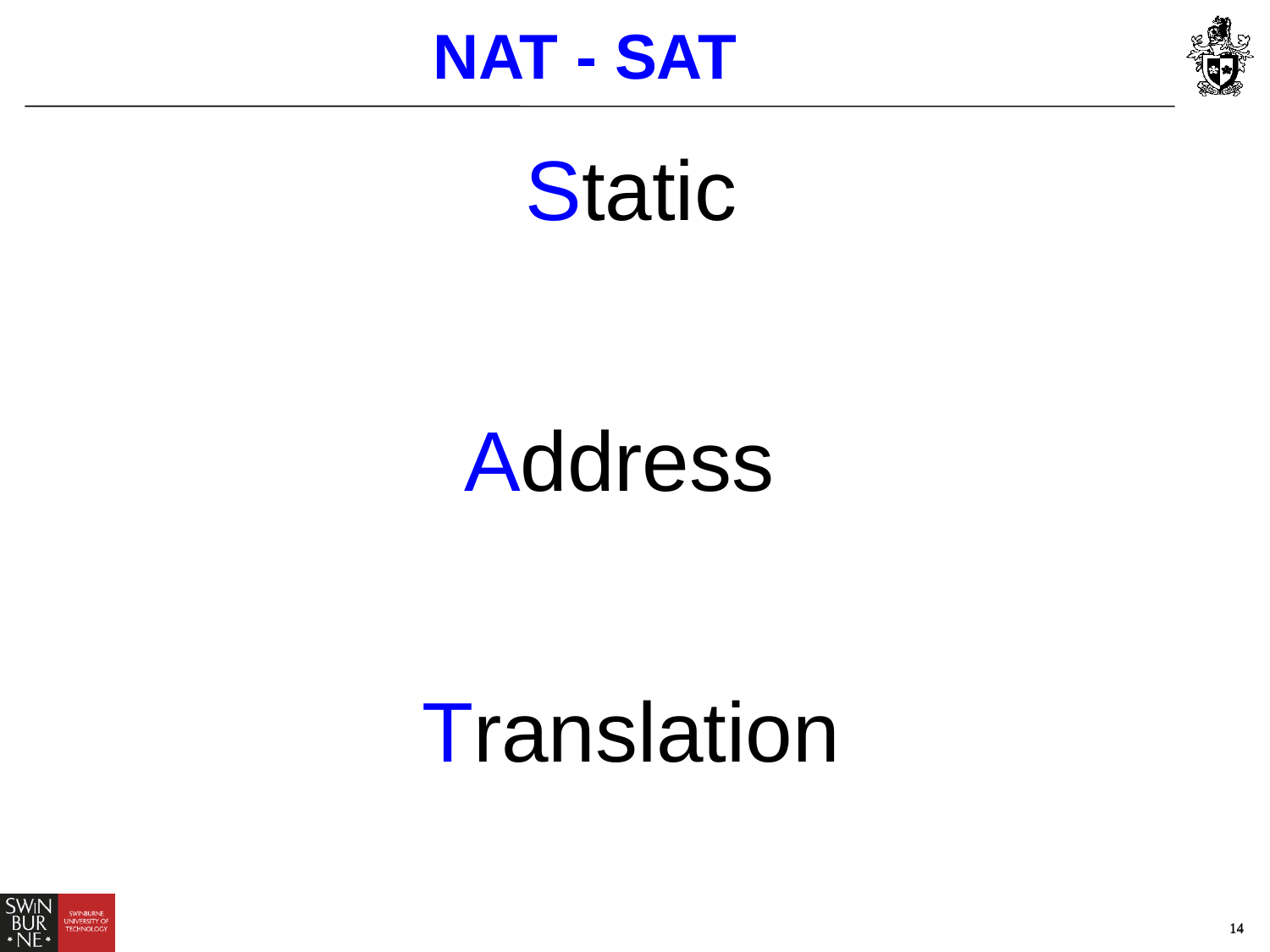

NAT - SAT
Static

Address

Translation
14
14